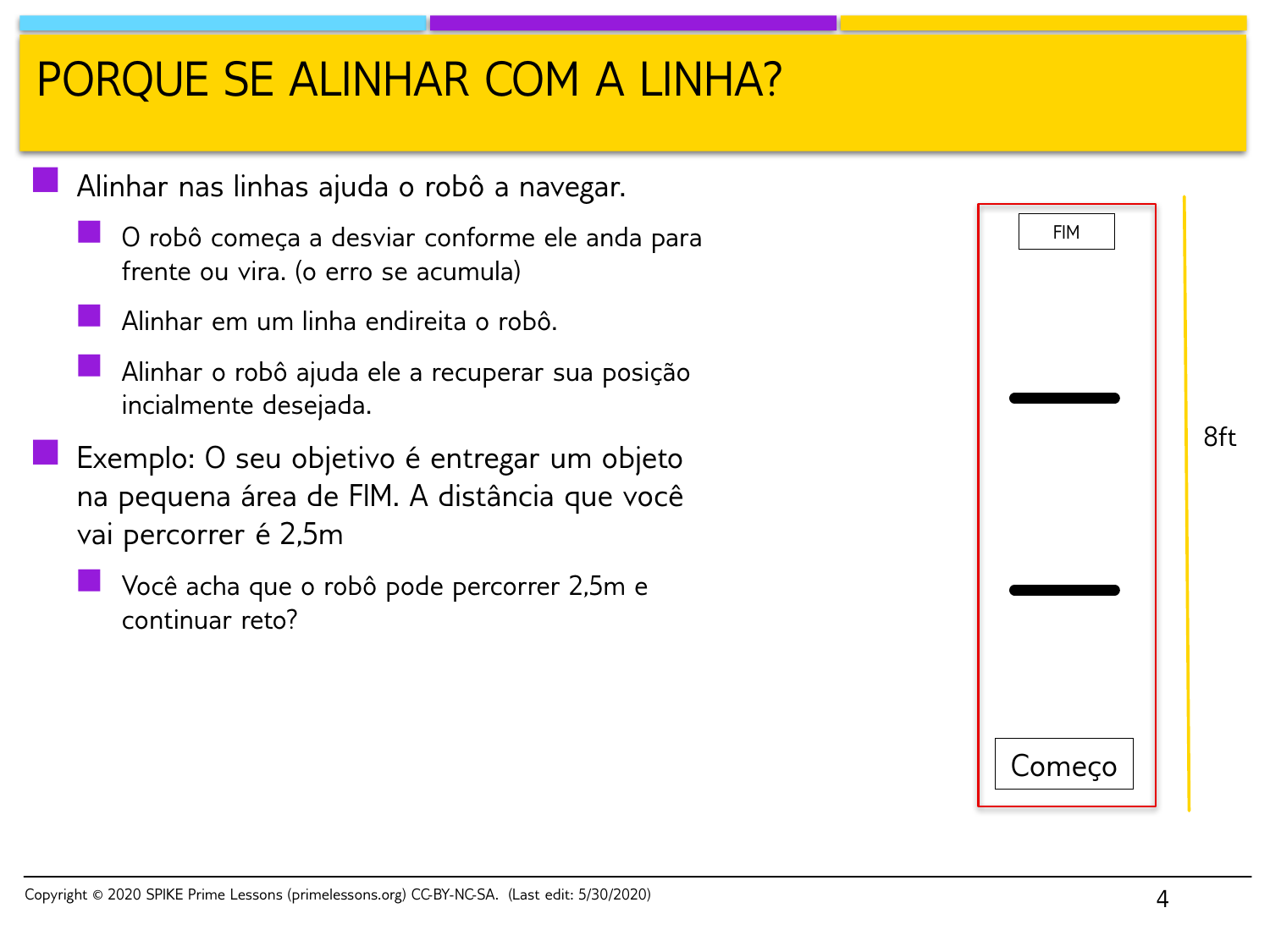

# Porque se alinhar com a linha?
Alinhar nas linhas ajuda o robô a navegar.
O robô começa a desviar conforme ele anda para frente ou vira. (o erro se acumula)
Alinhar em um linha endireita o robô.
Alinhar o robô ajuda ele a recuperar sua posição incialmente desejada.
Exemplo: O seu objetivo é entregar um objeto na pequena área de FIM. A distância que você vai percorrer é 2,5m
Você acha que o robô pode percorrer 2,5m e continuar reto?
FIM
8ft

Começo
4
Copyright © 2020 SPIKE Prime Lessons (primelessons.org) CC-BY-NC-SA.  (Last edit: 5/30/2020)